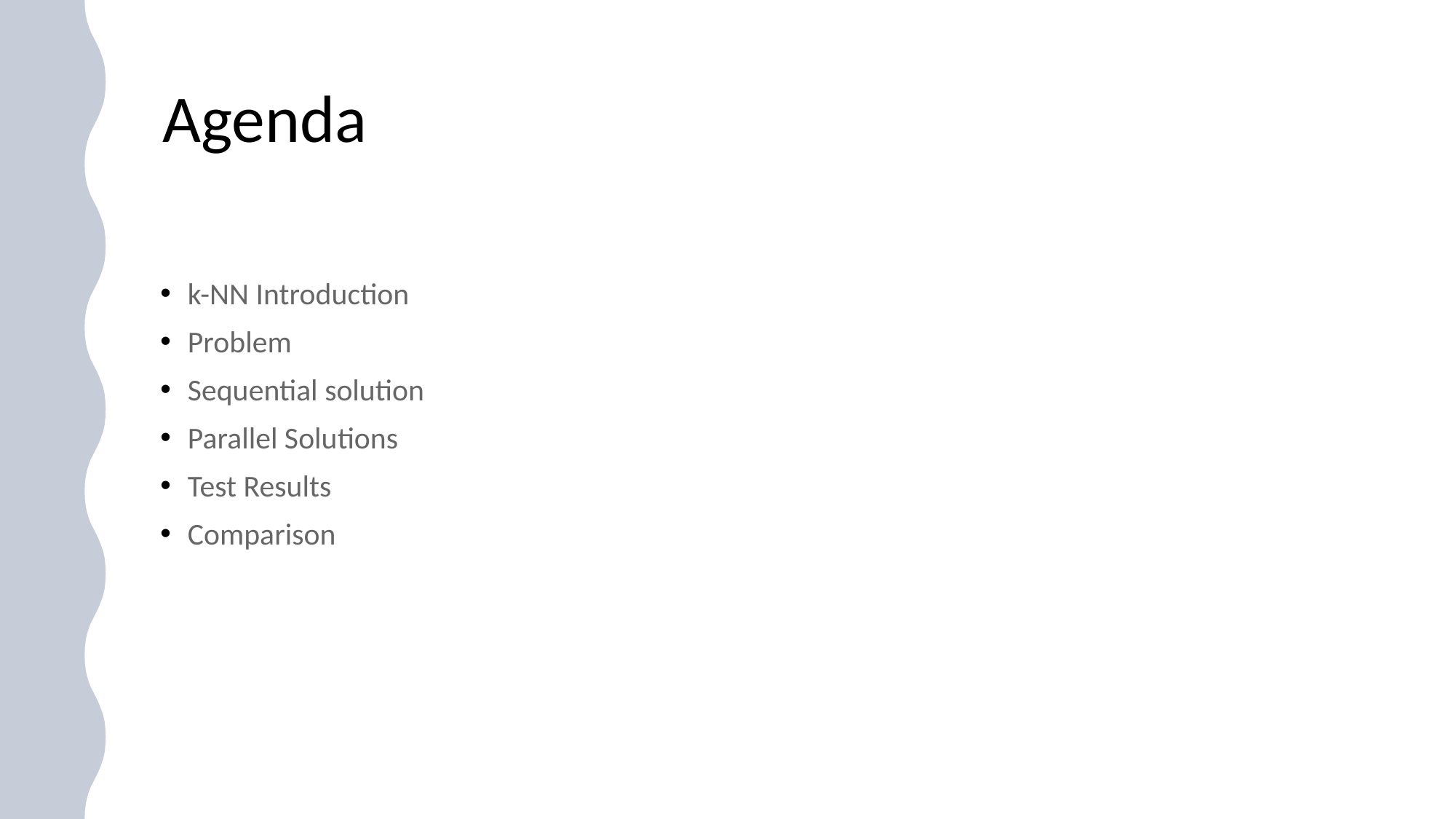

# Agenda
k-NN Introduction
Problem
Sequential solution
Parallel Solutions
Test Results
Comparison